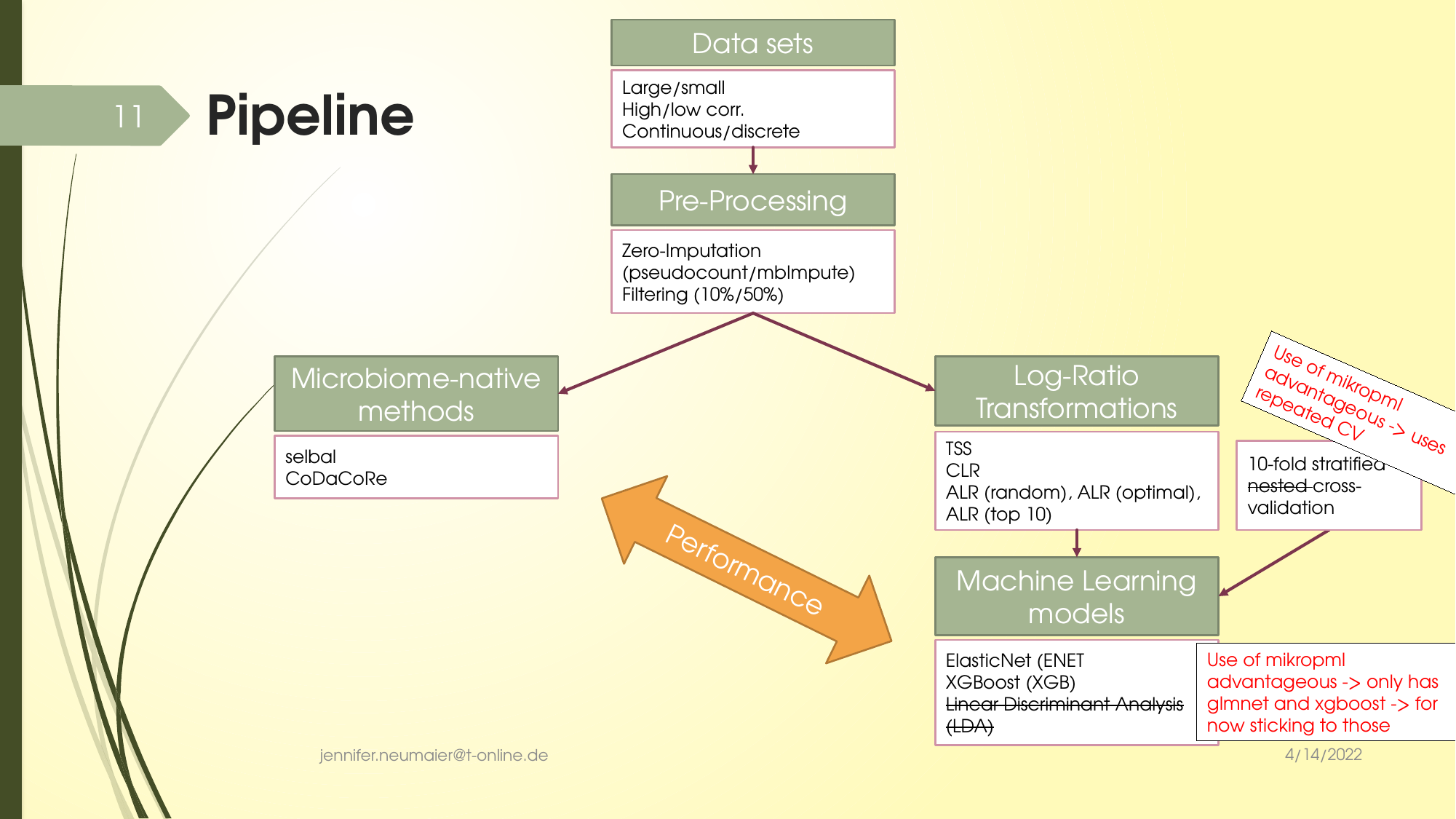

Data sets
Large/small
High/low corr.
Continuous/discrete
Pre-Processing
Zero-Imputation (pseudocount/mbImpute)
Filtering (10%/50%)
Log-Ratio Transformations
Microbiome-native methods
Performance
TSS
CLR
ALR (random), ALR (optimal), ALR (top 10)
selbal
CoDaCoRe
10-fold stratified nested cross-validation
Machine Learning models
ElasticNet (ENET
XGBoost (XGB)
Linear Discriminant Analysis (LDA)
# Pipeline
11
Use of mikropml advantageous -> uses repeated CV
Use of mikropml advantageous -> only has glmnet and xgboost -> for now sticking to those
4/14/2022
jennifer.neumaier@t-online.de